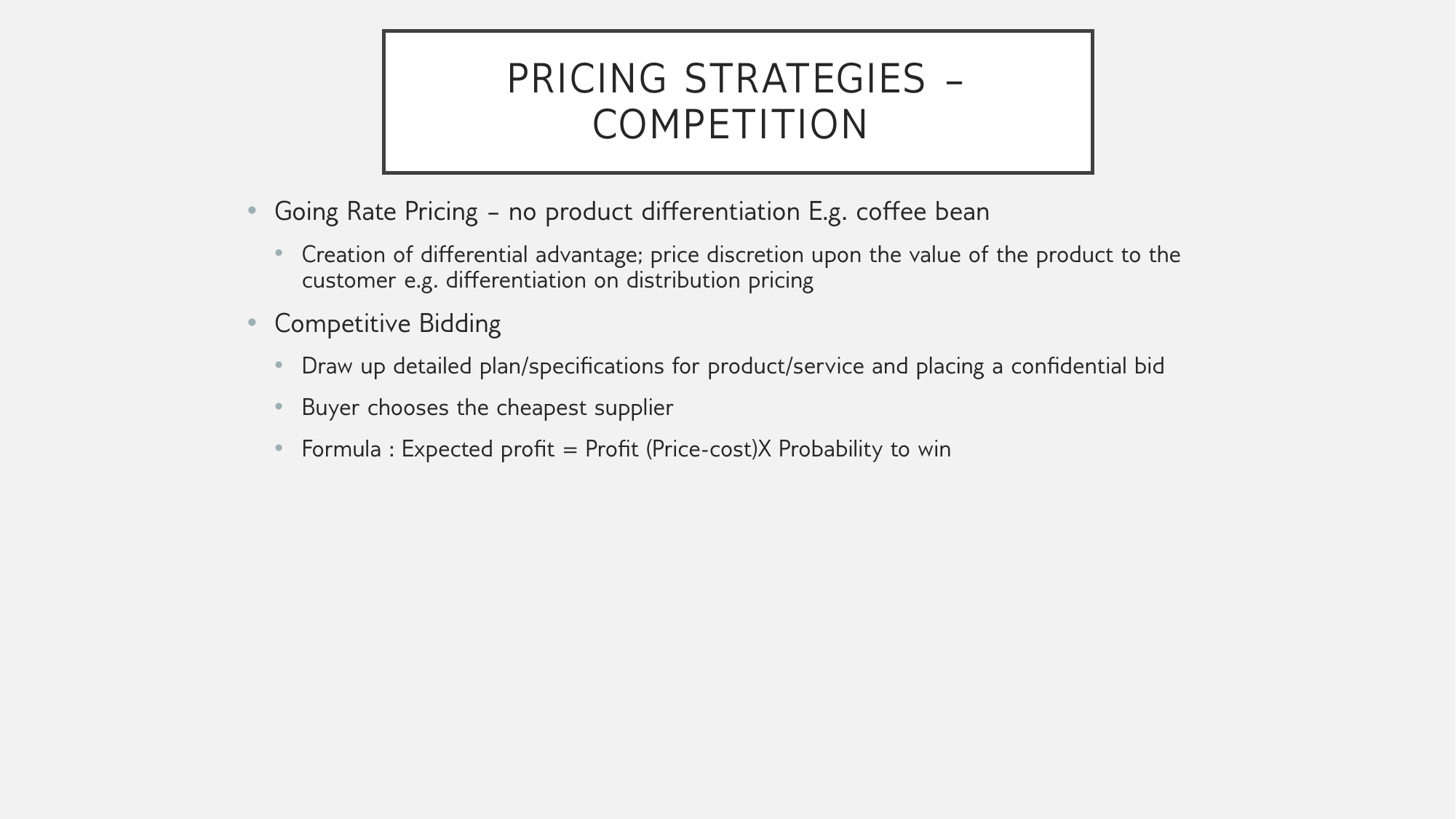

# Pricing strategies – COMPETITION
Going Rate Pricing – no product differentiation E.g. coffee bean
Creation of differential advantage; price discretion upon the value of the product to the customer e.g. differentiation on distribution pricing
Competitive Bidding
Draw up detailed plan/specifications for product/service and placing a confidential bid
Buyer chooses the cheapest supplier
Formula : Expected profit = Profit (Price-cost)X Probability to win